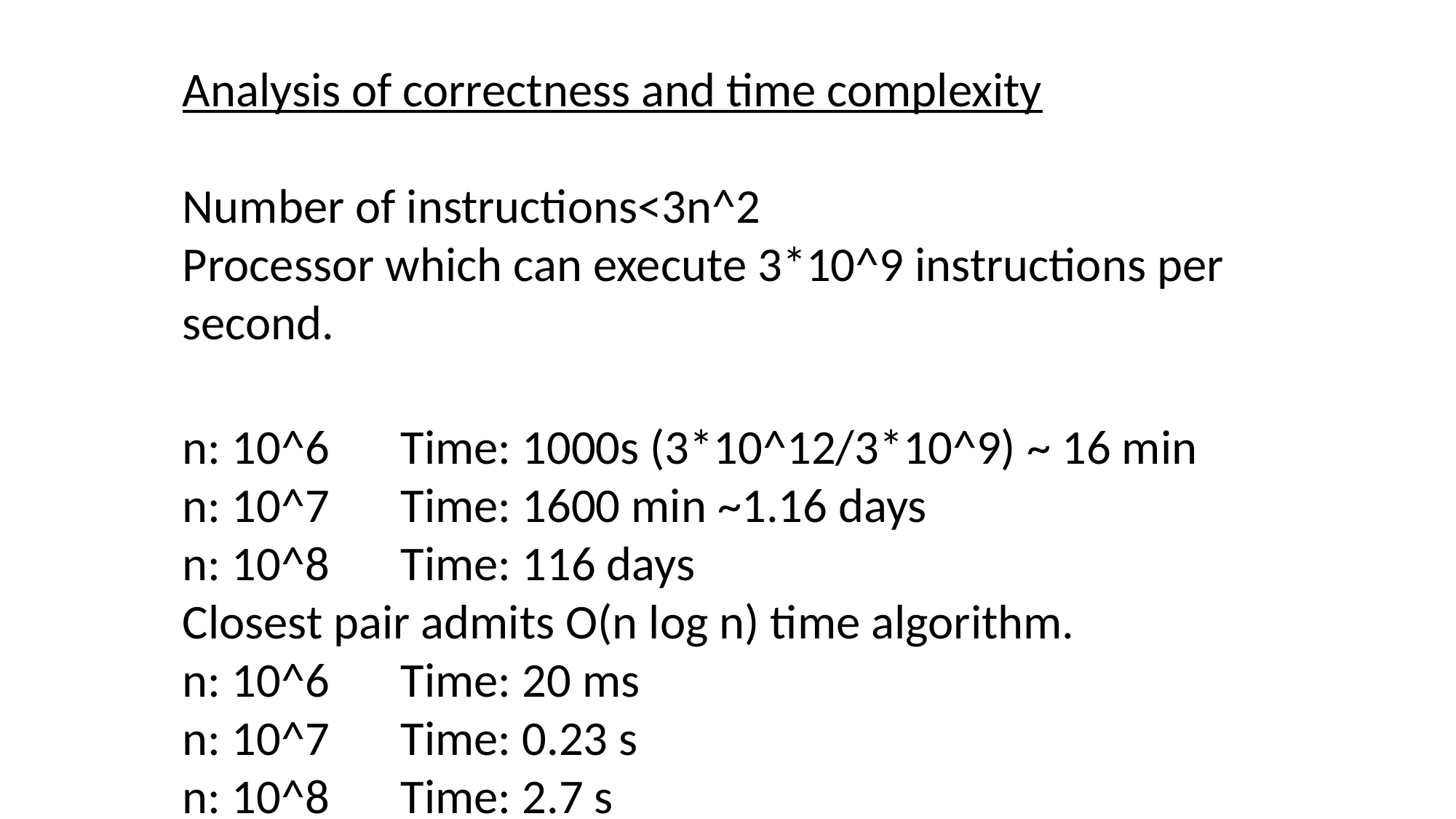

Analysis of correctness and time complexity

Number of instructions<3n^2
Processor which can execute 3*10^9 instructions per second.

n: 10^6	Time: 1000s (3*10^12/3*10^9) ~ 16 min
n: 10^7	Time: 1600 min ~1.16 days
n: 10^8	Time: 116 days
Closest pair admits O(n log n) time algorithm.
n: 10^6	Time: 20 ms
n: 10^7	Time: 0.23 s
n: 10^8	Time: 2.7 s